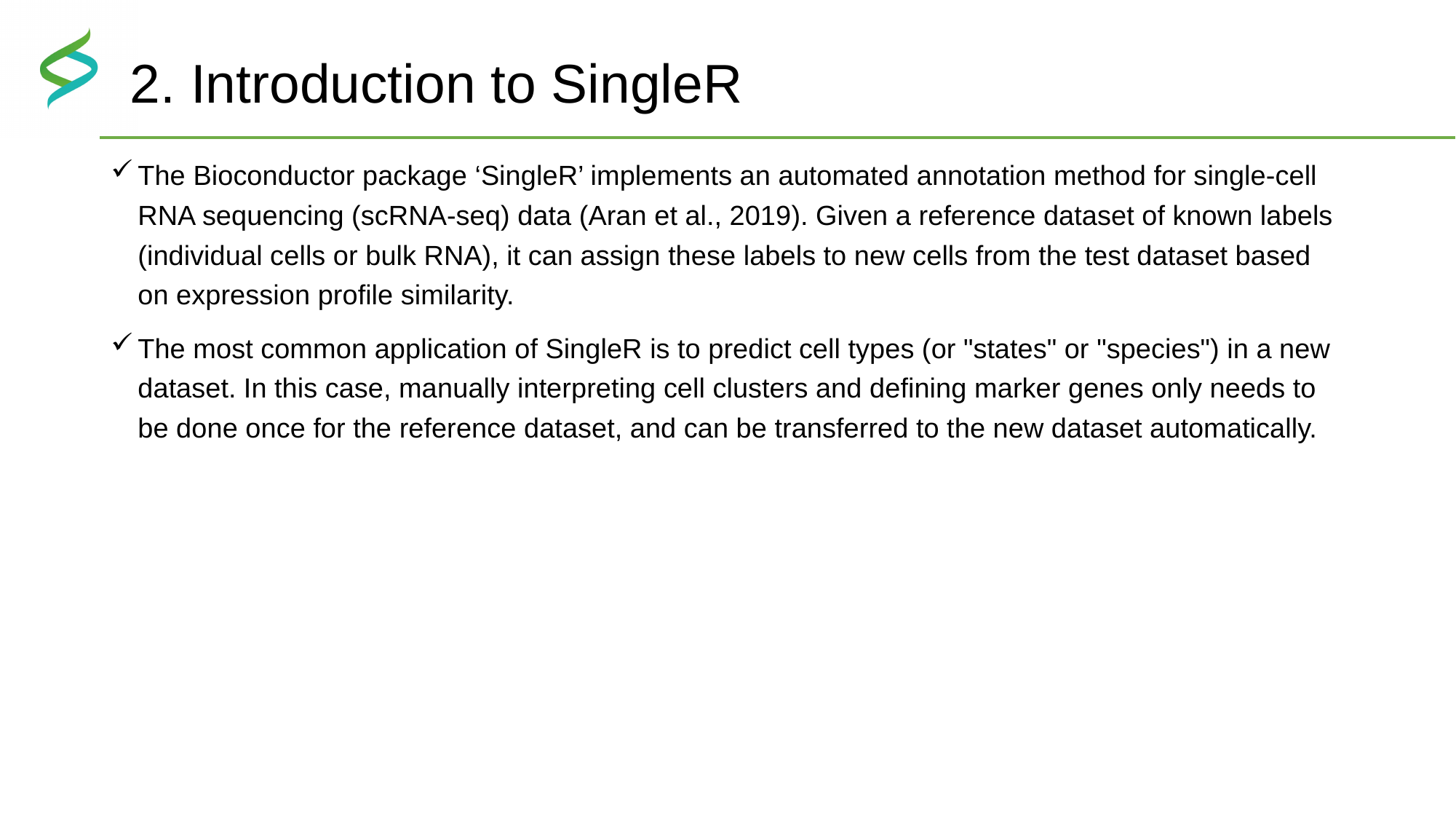

# 2. Introduction to SingleR
The Bioconductor package ‘SingleR’ implements an automated annotation method for single-cell RNA sequencing (scRNA-seq) data (Aran et al., 2019). Given a reference dataset of known labels (individual cells or bulk RNA), it can assign these labels to new cells from the test dataset based on expression profile similarity.
The most common application of SingleR is to predict cell types (or "states" or "species") in a new dataset. In this case, manually interpreting cell clusters and defining marker genes only needs to be done once for the reference dataset, and can be transferred to the new dataset automatically.